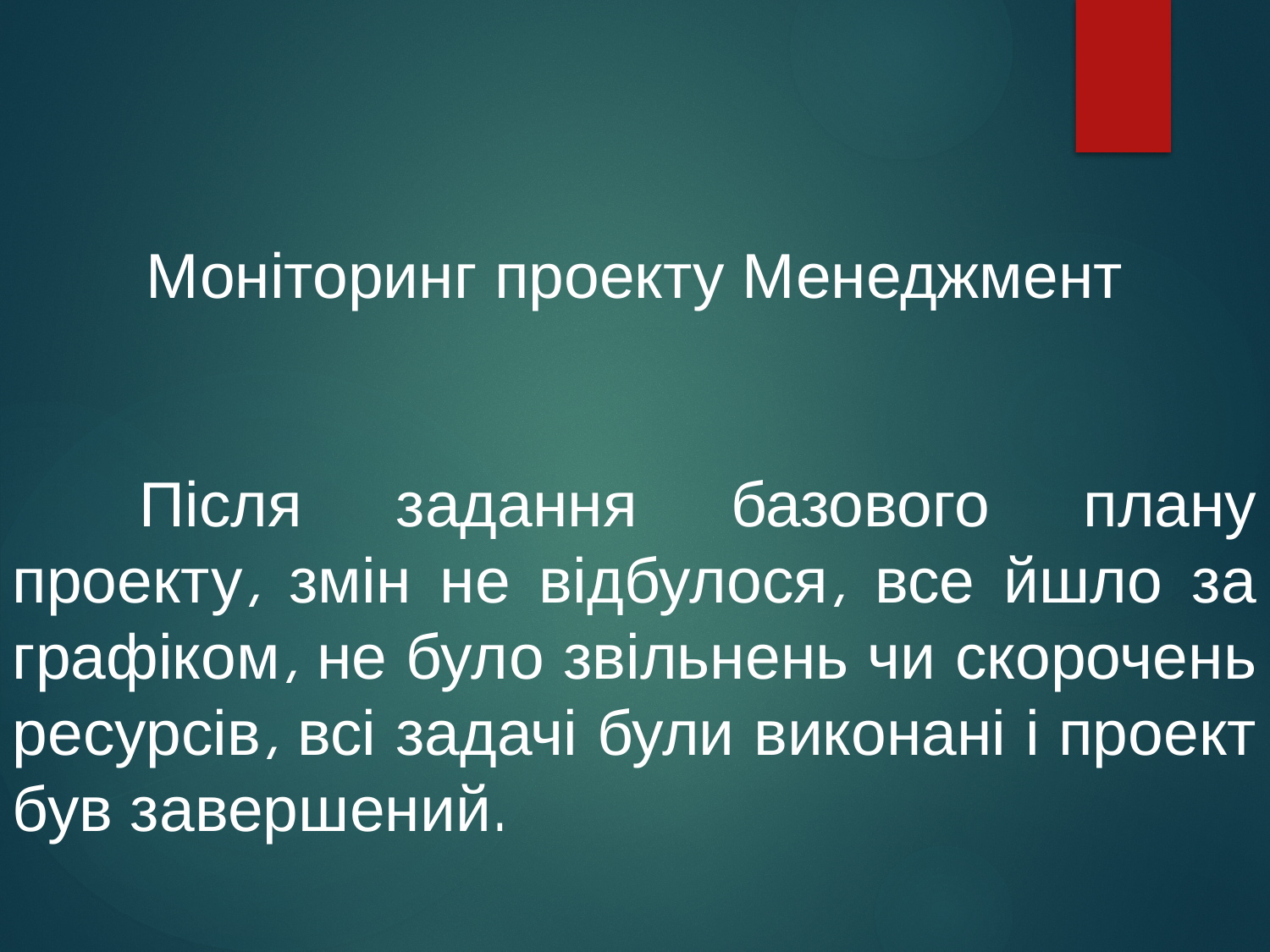

Моніторинг проекту Менеджмент

	Після задання базового плану проекту, змін не відбулося, все йшло за графіком, не було звільнень чи скорочень ресурсів, всі задачі були виконані і проект був завершений.